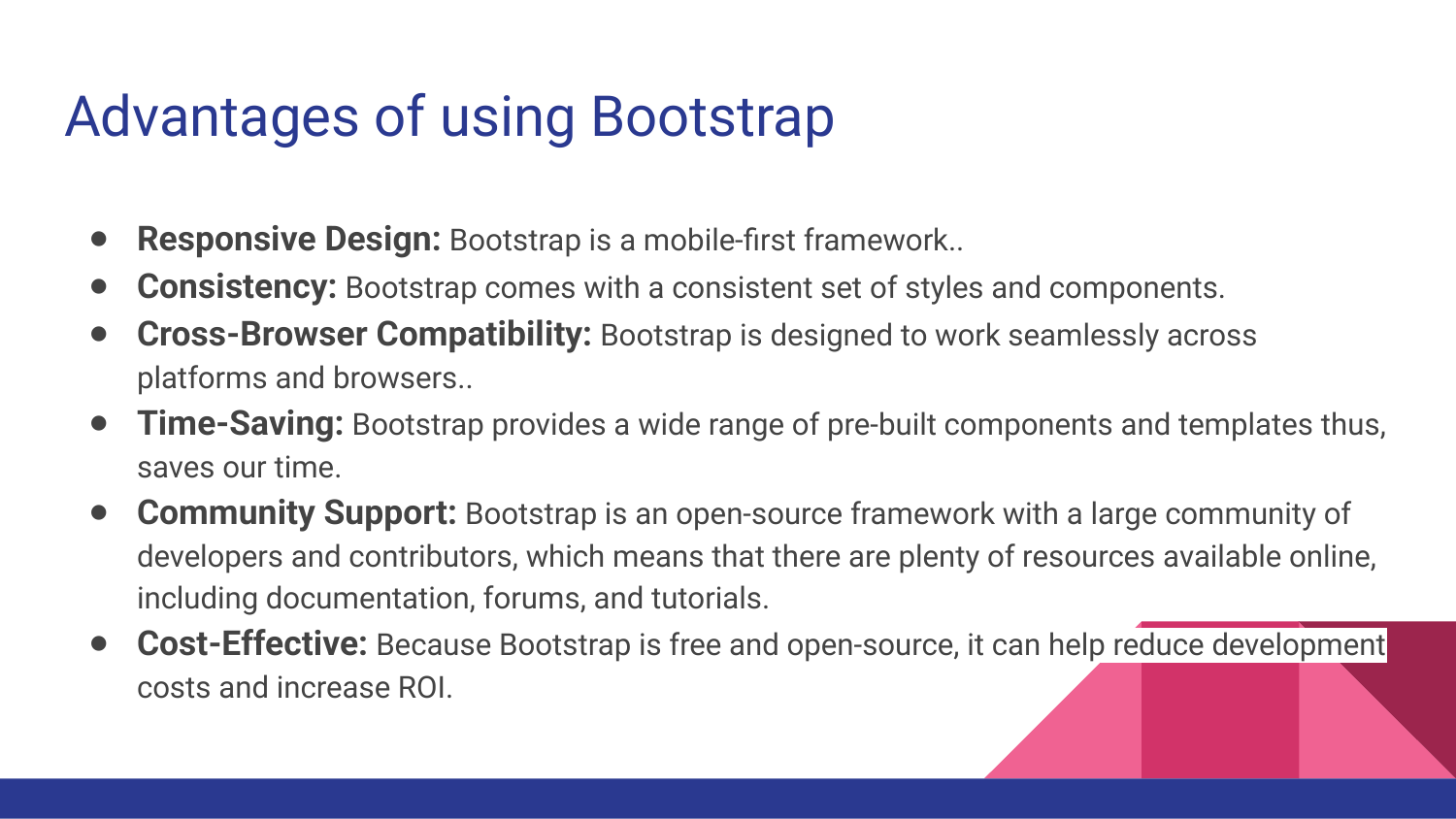

# Advantages of using Bootstrap
Responsive Design: Bootstrap is a mobile-first framework..
Consistency: Bootstrap comes with a consistent set of styles and components.
Cross-Browser Compatibility: Bootstrap is designed to work seamlessly across platforms and browsers..
Time-Saving: Bootstrap provides a wide range of pre-built components and templates thus, saves our time.
Community Support: Bootstrap is an open-source framework with a large community of developers and contributors, which means that there are plenty of resources available online, including documentation, forums, and tutorials.
Cost-Effective: Because Bootstrap is free and open-source, it can help reduce development costs and increase ROI.